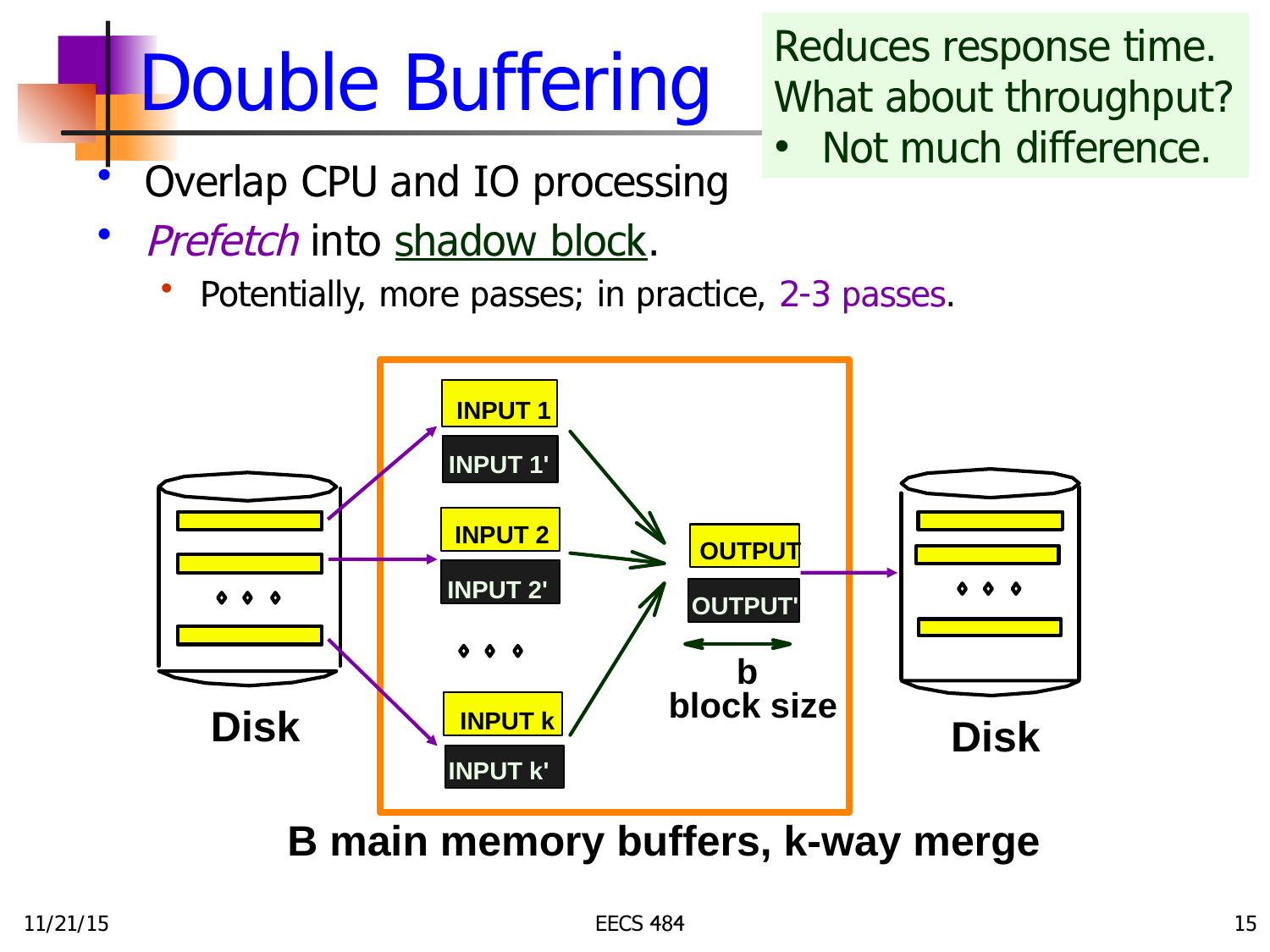

# Double Buffering
Reduces response time. What about throughput?
Not much difference.
Overlap CPU and IO processing
Prefetch into shadow block.
Potentially, more passes; in practice, 2-3 passes.

INPUT 1

INPUT 1'

INPUT 2

OUTPUT

INPUT 2'

OUTPUT'

b

block size

Disk
INPUT k
Disk

INPUT k'
B main memory buffers, k-way merge

11/21/15
EECS 484
15